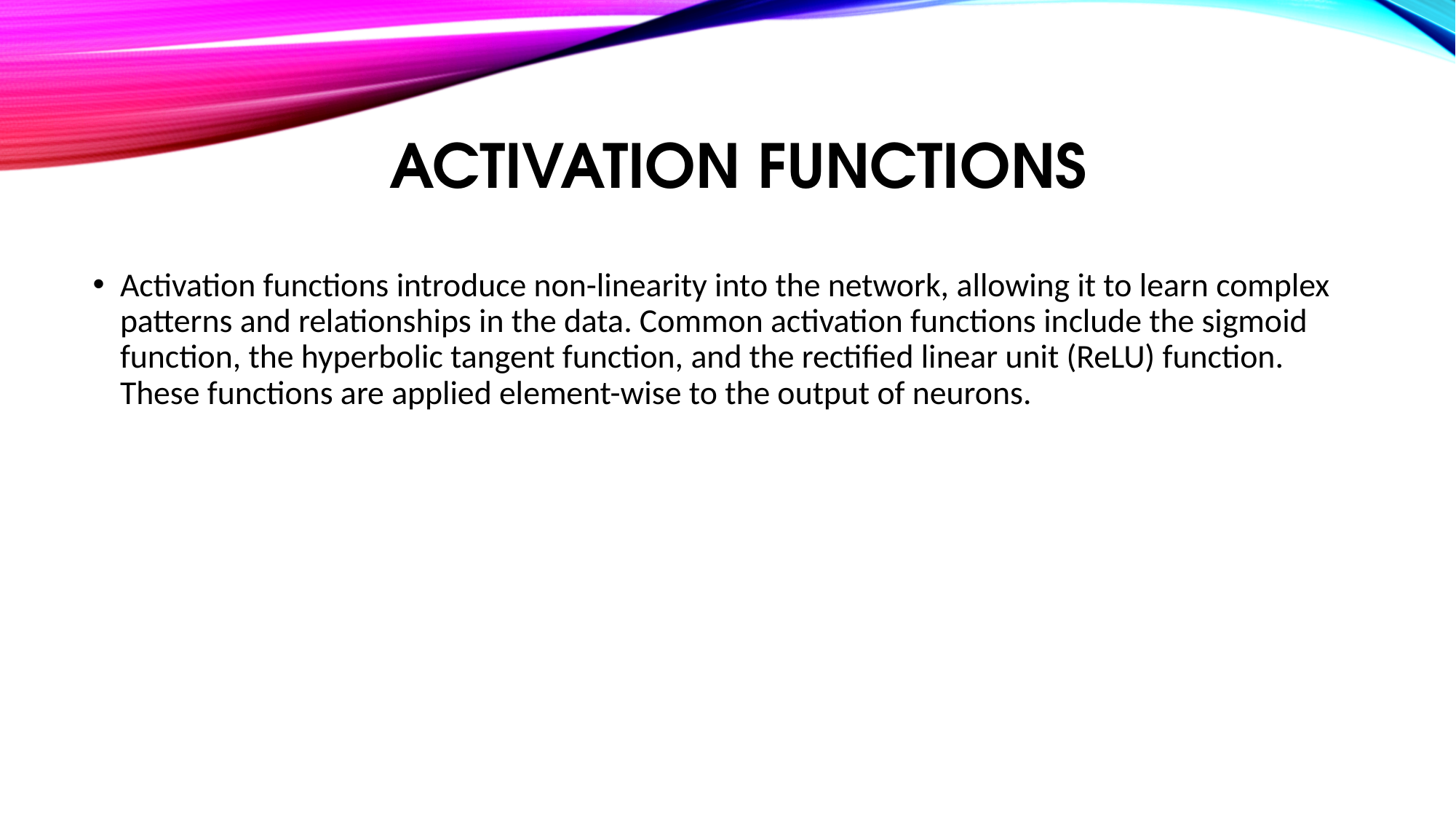

# Activation Functions
Activation functions introduce non-linearity into the network, allowing it to learn complex patterns and relationships in the data. Common activation functions include the sigmoid function, the hyperbolic tangent function, and the rectified linear unit (ReLU) function. These functions are applied element-wise to the output of neurons.